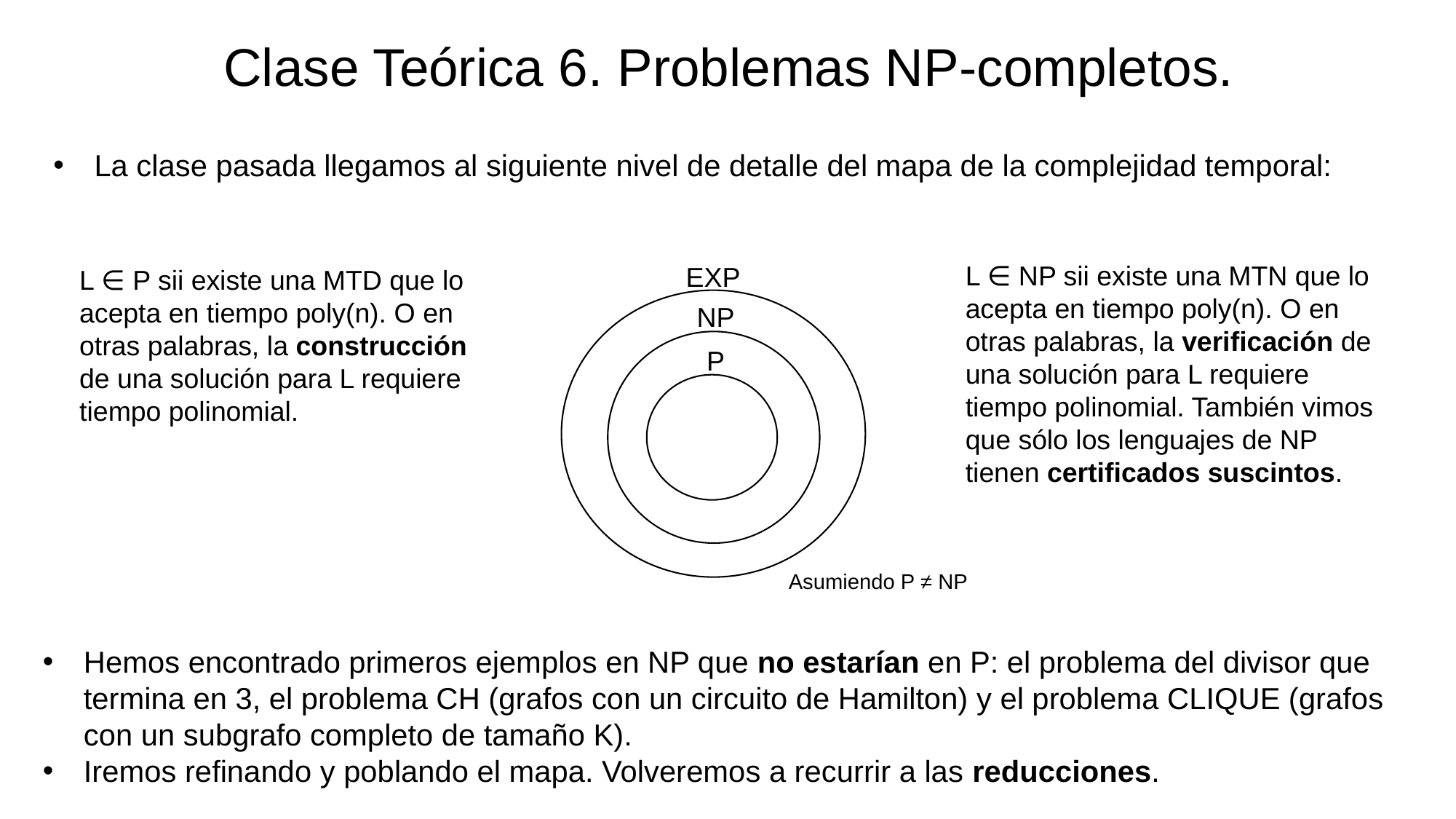

# Clase Teórica 6. Problemas NP-completos.
La clase pasada llegamos al siguiente nivel de detalle del mapa de la complejidad temporal:
L ∈ NP sii existe una MTN que lo acepta en tiempo poly(n). O en otras palabras, la verificación de una solución para L requiere tiempo polinomial. También vimos que sólo los lenguajes de NP tienen certificados suscintos.
EXP
L ∈ P sii existe una MTD que lo acepta en tiempo poly(n). O en otras palabras, la construcción de una solución para L requiere tiempo polinomial.

NP

P

Asumiendo P ≠ NP

Hemos encontrado primeros ejemplos en NP que no estarían en P: el problema del divisor que termina en 3, el problema CH (grafos con un circuito de Hamilton) y el problema CLIQUE (grafos con un subgrafo completo de tamaño K).
Iremos refinando y poblando el mapa. Volveremos a recurrir a las reducciones.